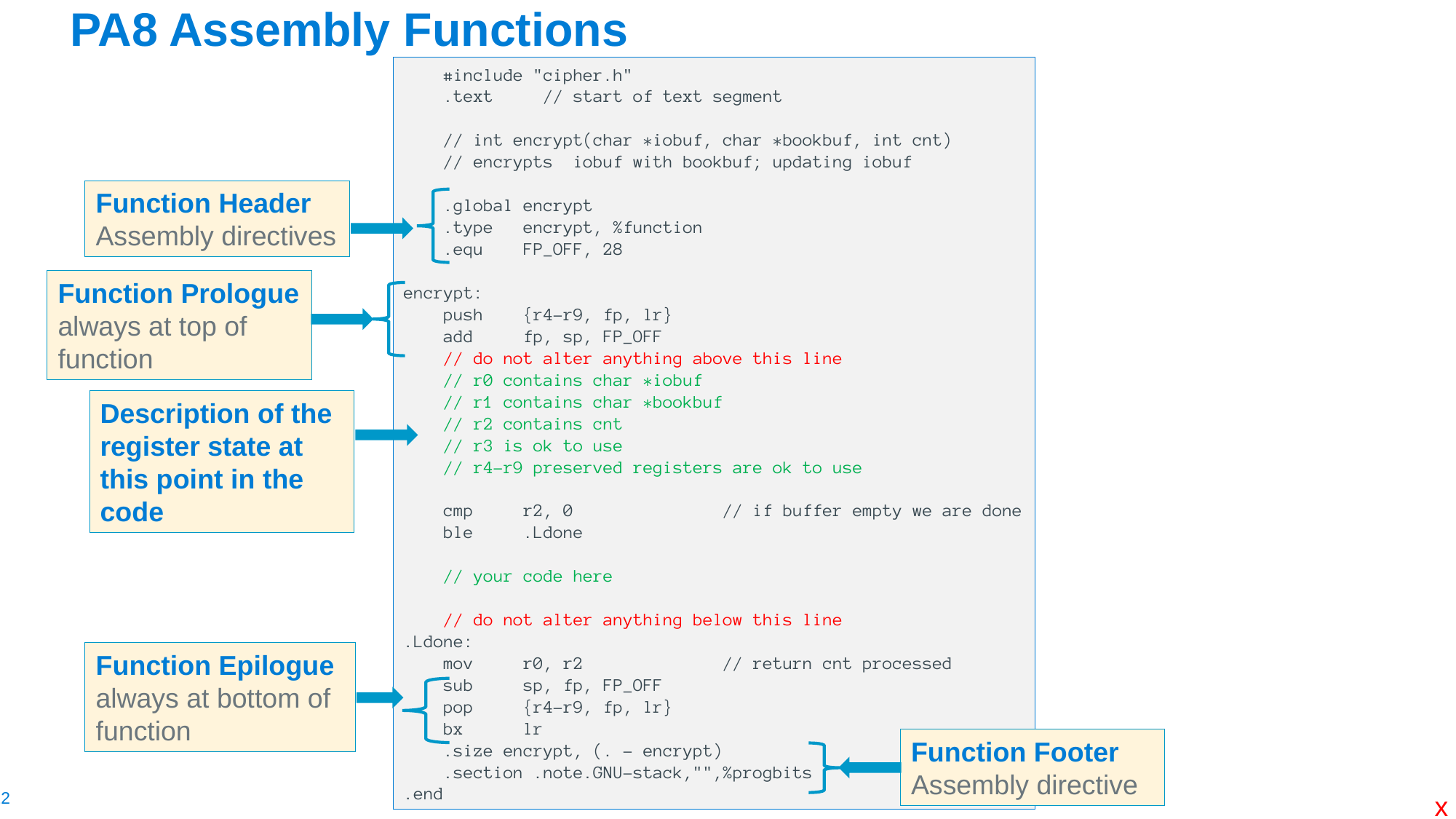

# PA8 Assembly Functions
    #include "cipher.h"
    .text     // start of text segment

    // int encrypt(char *iobuf, char *bookbuf, int cnt)
    // encrypts  iobuf with bookbuf; updating iobuf

    .global encrypt
    .type   encrypt, %function
    .equ    FP_OFF, 28

encrypt:
    push    {r4-r9, fp, lr}
    add     fp, sp, FP_OFF
    // do not alter anything above this line
    // r0 contains char *iobuf
    // r1 contains char *bookbuf
    // r2 contains cnt
    // r3 is ok to use
    // r4-r9 preserved registers are ok to use

    cmp     r2, 0               // if buffer empty we are done
    ble     .Ldone

    // your code here

    // do not alter anything below this line
.Ldone:
    mov     r0, r2              // return cnt processed
    sub     sp, fp, FP_OFF
    pop     {r4-r9, fp, lr}
    bx      lr
    .size encrypt, (. - encrypt)
    .section .note.GNU-stack,"",%progbits
.end
Function Header Assembly directives

Function Prologue always at top of function

Description of the register state at this point in the code

Function Epilogue
always at bottom of function

Function Footer Assembly directive

x